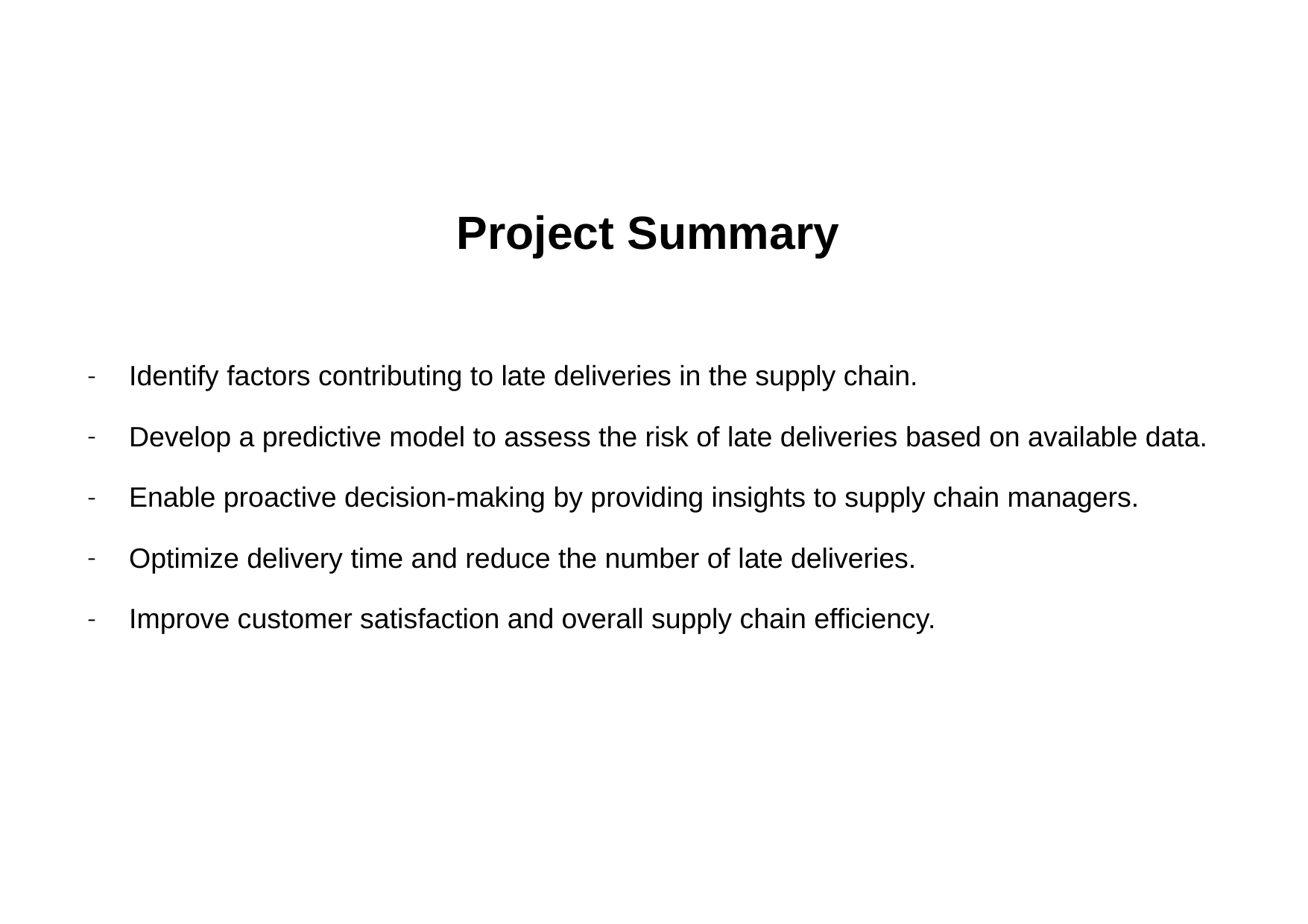

Project Summary
Identify factors contributing to late deliveries in the supply chain.
Develop a predictive model to assess the risk of late deliveries based on available data.
Enable proactive decision-making by providing insights to supply chain managers.
Optimize delivery time and reduce the number of late deliveries.
Improve customer satisfaction and overall supply chain efficiency.